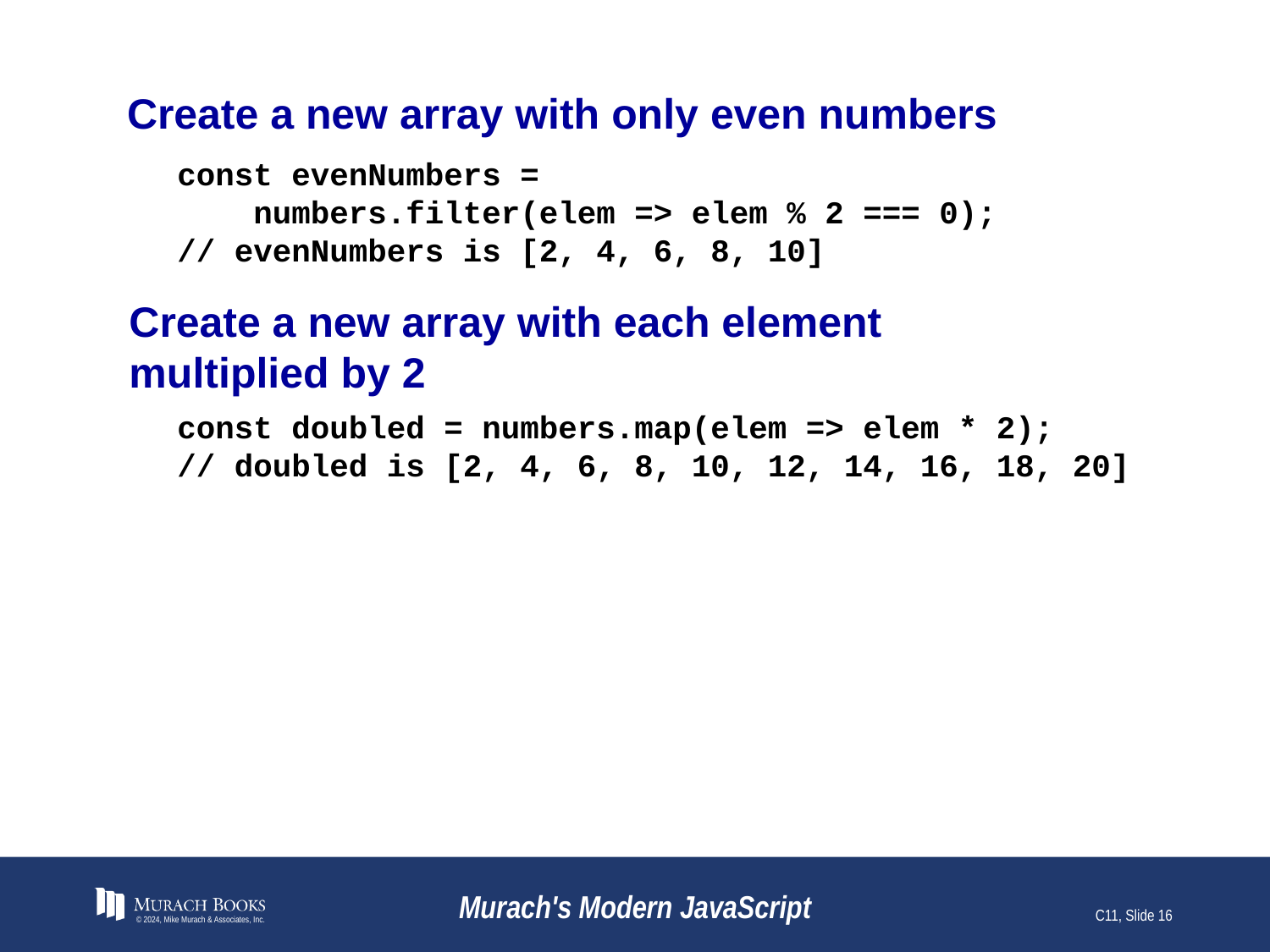

# Create a new array with only even numbers
const evenNumbers =
    numbers.filter(elem => elem % 2 === 0);
// evenNumbers is [2, 4, 6, 8, 10]
Create a new array with each element
multiplied by 2
const doubled = numbers.map(elem => elem * 2);
// doubled is [2, 4, 6, 8, 10, 12, 14, 16, 18, 20]

© 2024, Mike Murach & Associates, Inc.
Murach's Modern JavaScript

C11, Slide 16